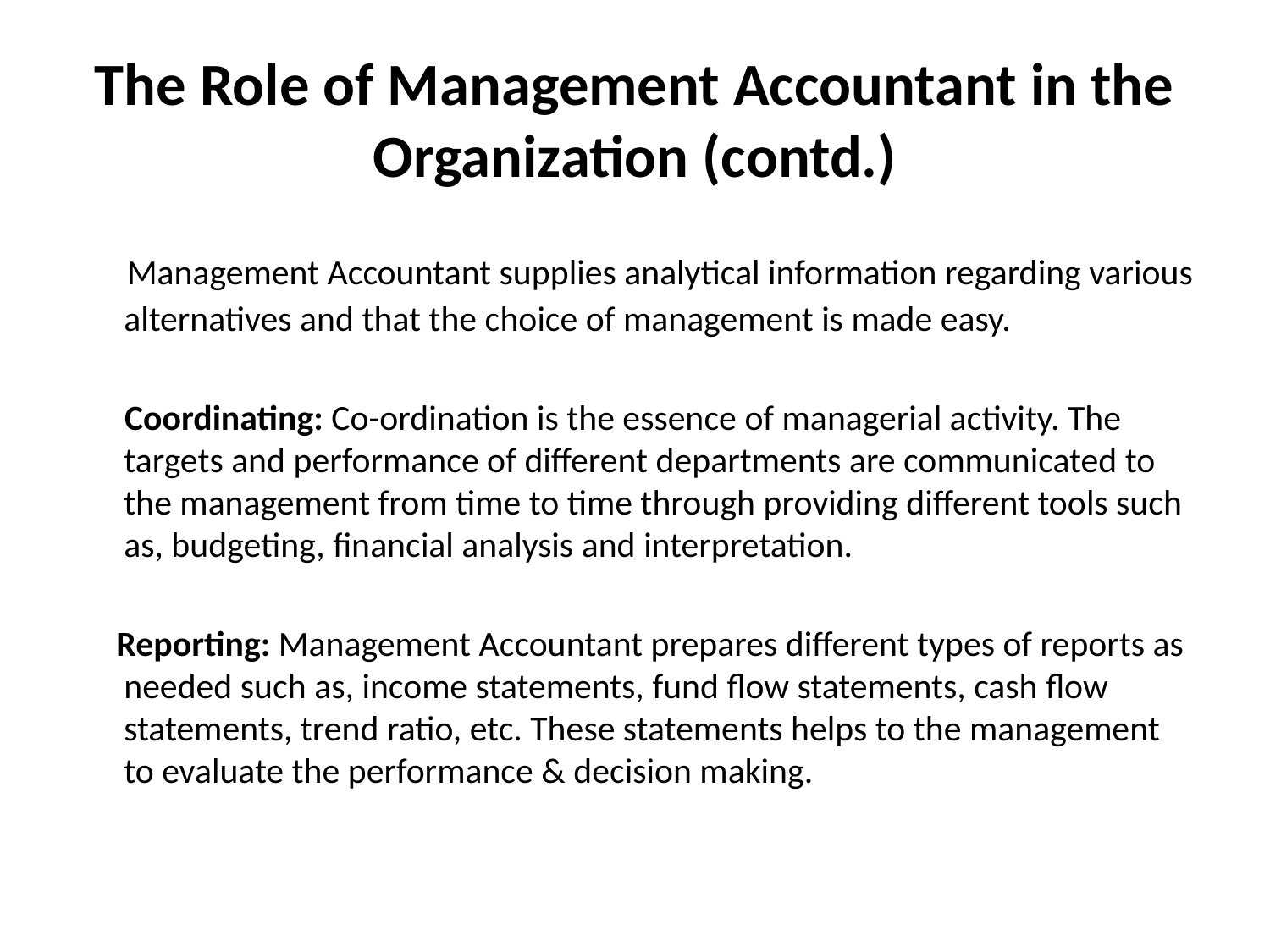

# The Role of Management Accountant in the Organization (contd.)
    Management Accountant supplies analytical information regarding various alternatives and that the choice of management is made easy.

      Coordinating: Co-ordination is the essence of managerial activity. The targets and performance of different departments are communicated to the management from time to time through providing different tools such as, budgeting, financial analysis and interpretation.

     Reporting: Management Accountant prepares different types of reports as needed such as, income statements, fund flow statements, cash flow statements, trend ratio, etc. These statements helps to the management to evaluate the performance & decision making.